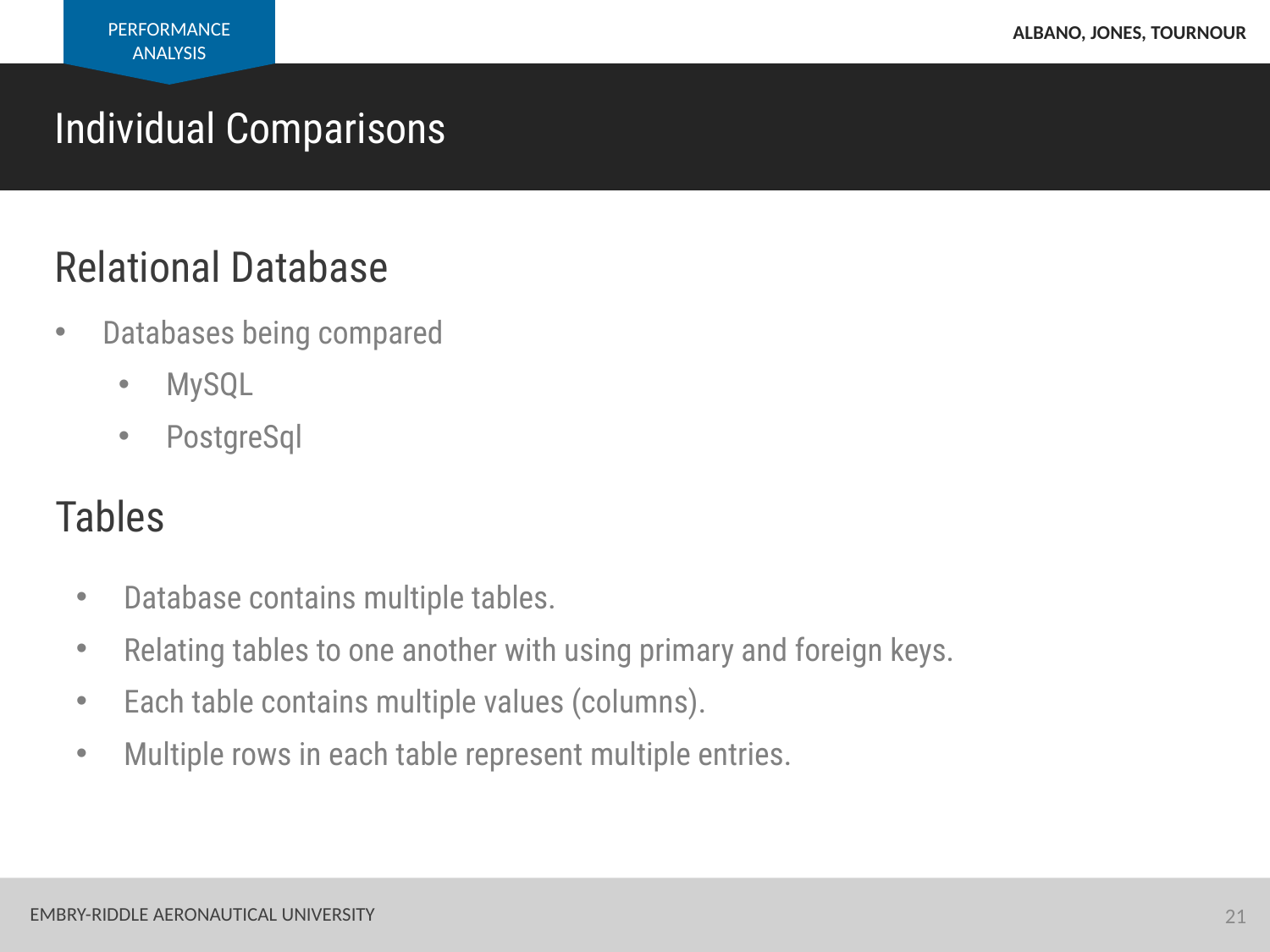

PERFORMANCE ANALYSIS
Albano, Jones, Tournour

Individual Comparisons
Relational Database
Databases being compared
MySQL
PostgreSql
Tables
Database contains multiple tables.
Relating tables to one another with using primary and foreign keys.
Each table contains multiple values (columns).
Multiple rows in each table represent multiple entries.

21
Embry-Riddle Aeronautical University